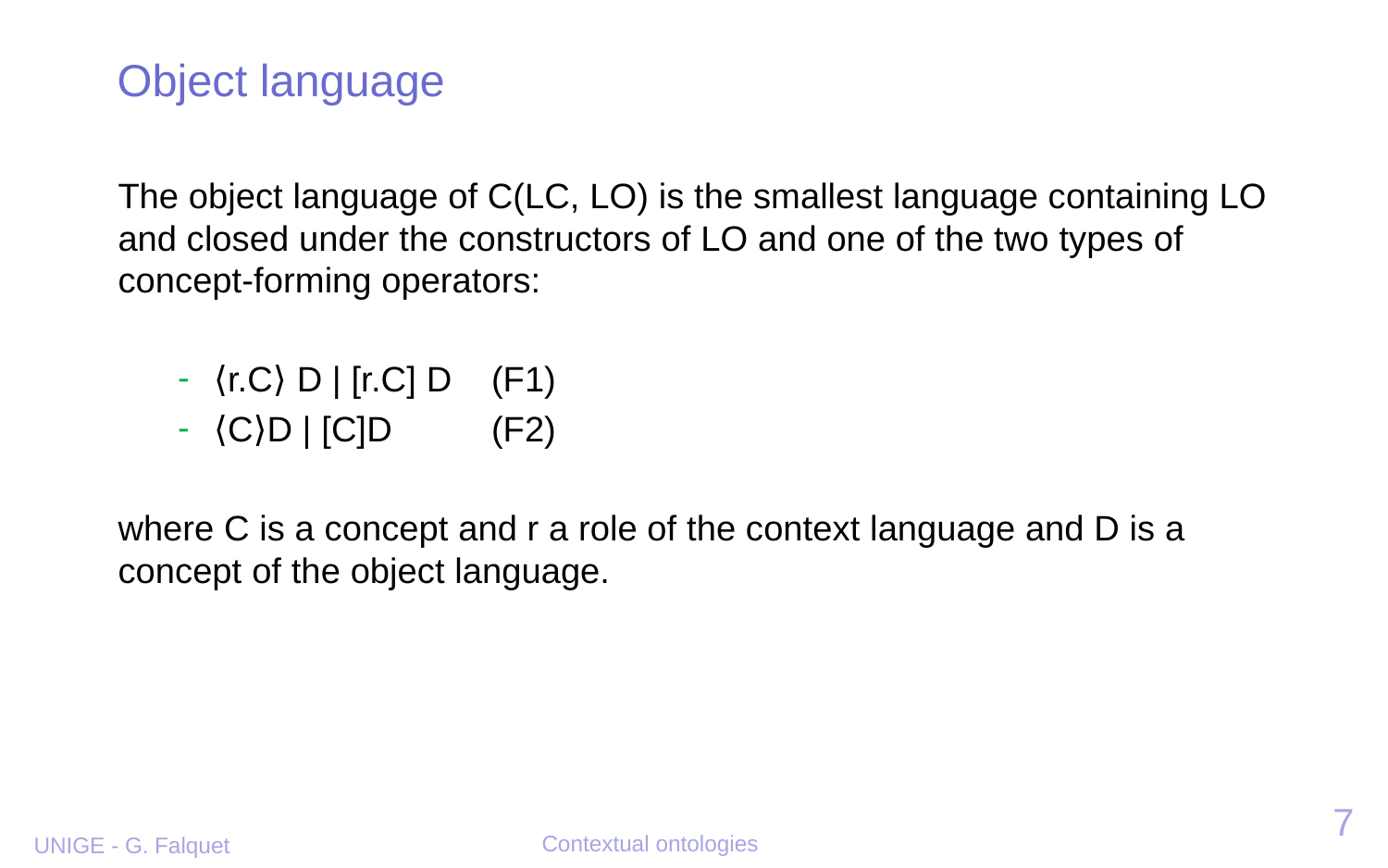

# Object language
The object language of C(LC, LO) is the smallest language containing LO and closed under the constructors of LO and one of the two types of concept-forming operators:

⟨r.C⟩ D | [r.C] D 	(F1)
⟨C⟩D | [C]D 	(F2)

where C is a concept and r a role of the context language and D is a concept of the object language.
7
Contextual ontologies
UNIGE - G. Falquet